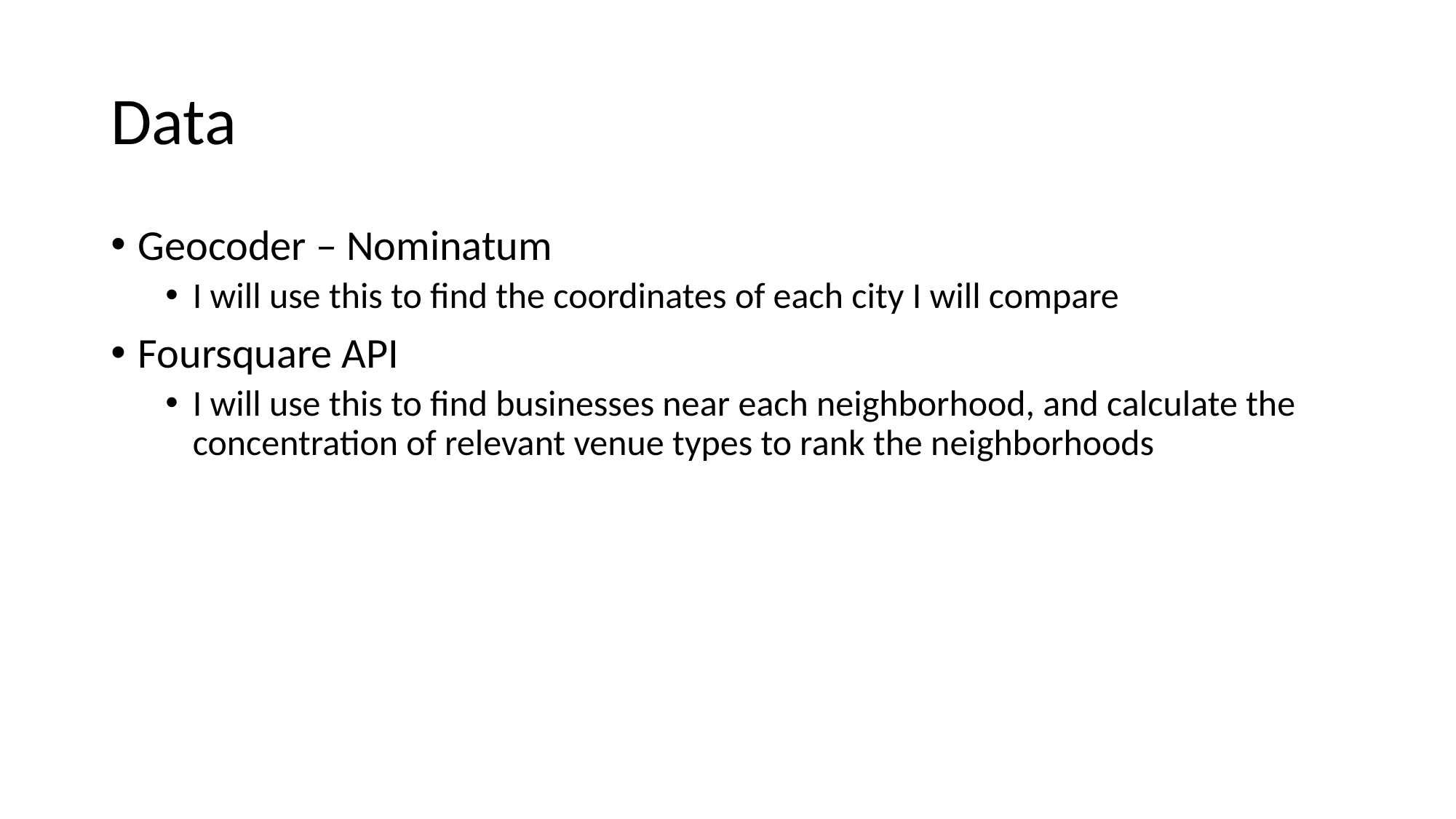

# Data
Geocoder – Nominatum
I will use this to find the coordinates of each city I will compare
Foursquare API
I will use this to find businesses near each neighborhood, and calculate the concentration of relevant venue types to rank the neighborhoods